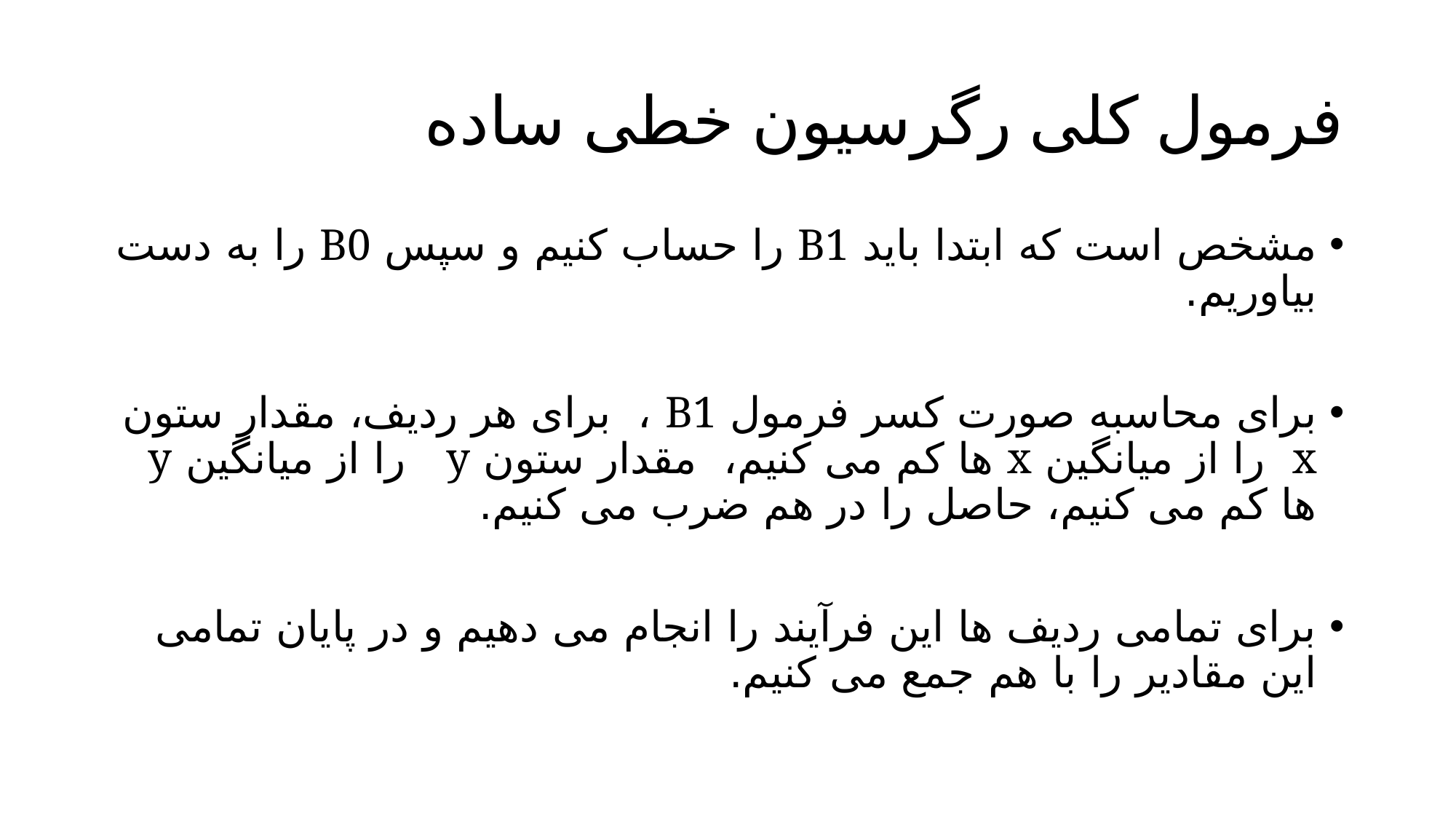

# فرمول کلی رگرسیون خطی ساده
مشخص است که ابتدا باید B1 را حساب کنیم و سپس B0 را به دست بیاوریم.

برای محاسبه صورت کسر فرمول B1 ،  برای هر ردیف، مقدار ستون x  را از میانگین x ها کم می کنیم،  مقدار ستون y   را از میانگین y ها کم می کنیم، حاصل را در هم ضرب می کنیم.

برای تمامی ردیف ها این فرآیند را انجام می دهیم و در پایان تمامی این مقادیر را با هم جمع می کنیم.